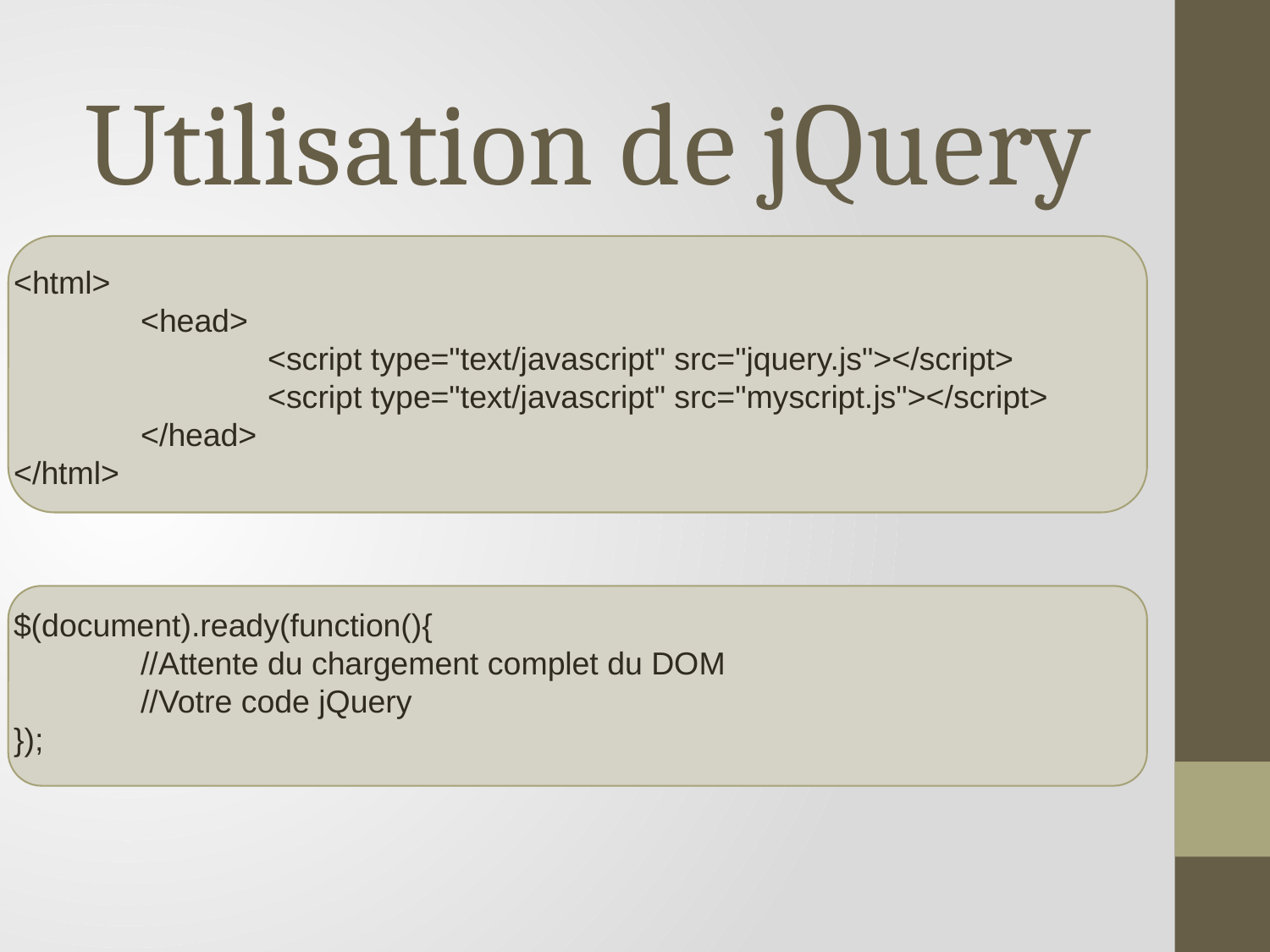

# Utilisation de jQuery

<html>
	<head>
		<script type="text/javascript" src="jquery.js"></script>
		<script type="text/javascript" src="myscript.js"></script>
	</head>
</html>

$(document).ready(function(){
	//Attente du chargement complet du DOM
	//Votre code jQuery
});